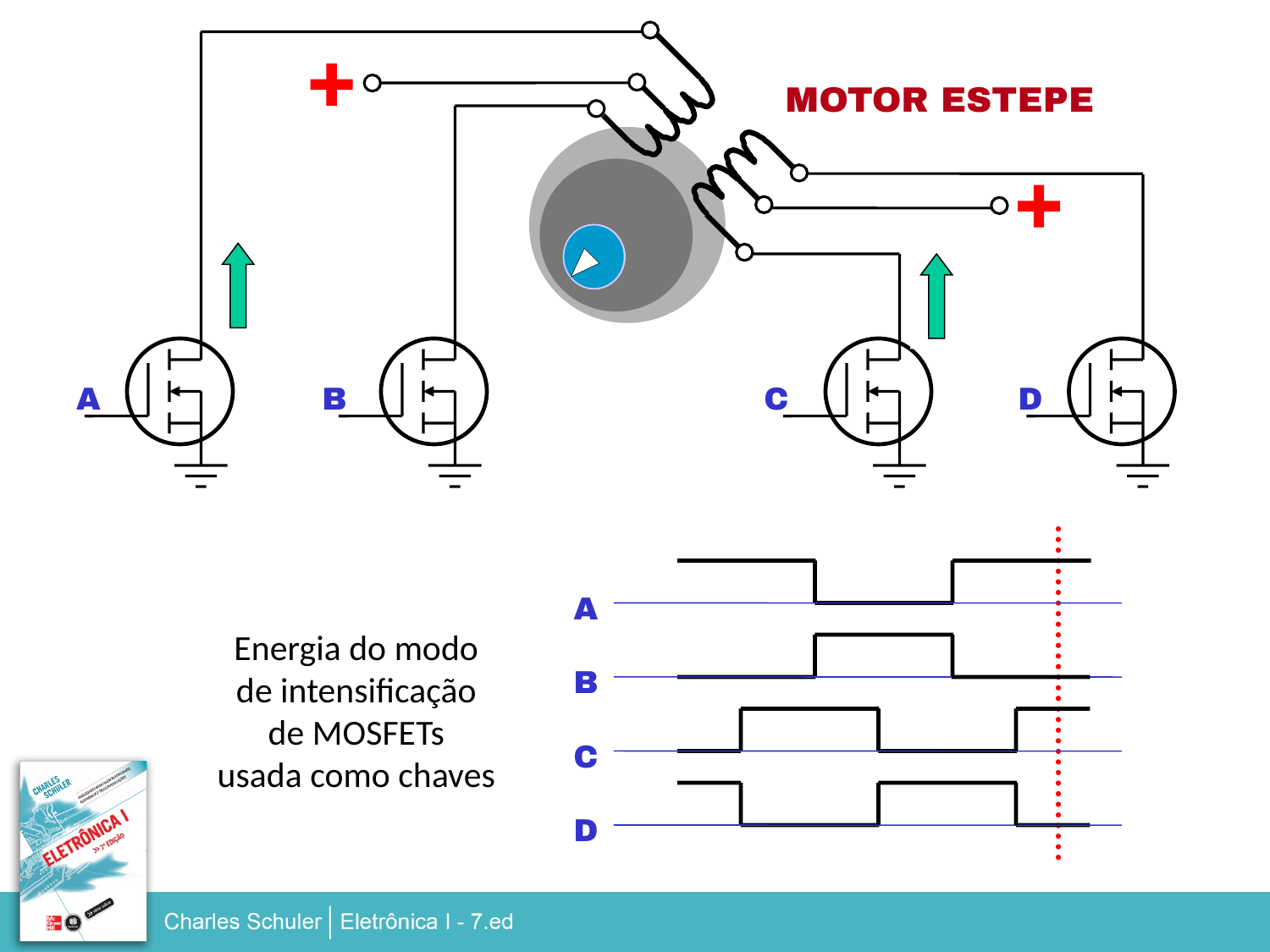

MOTOR ESTEPE

A
B
C
D

A

B

C

D

Energia do modo
de intensificação
de MOSFETs
usada como chaves